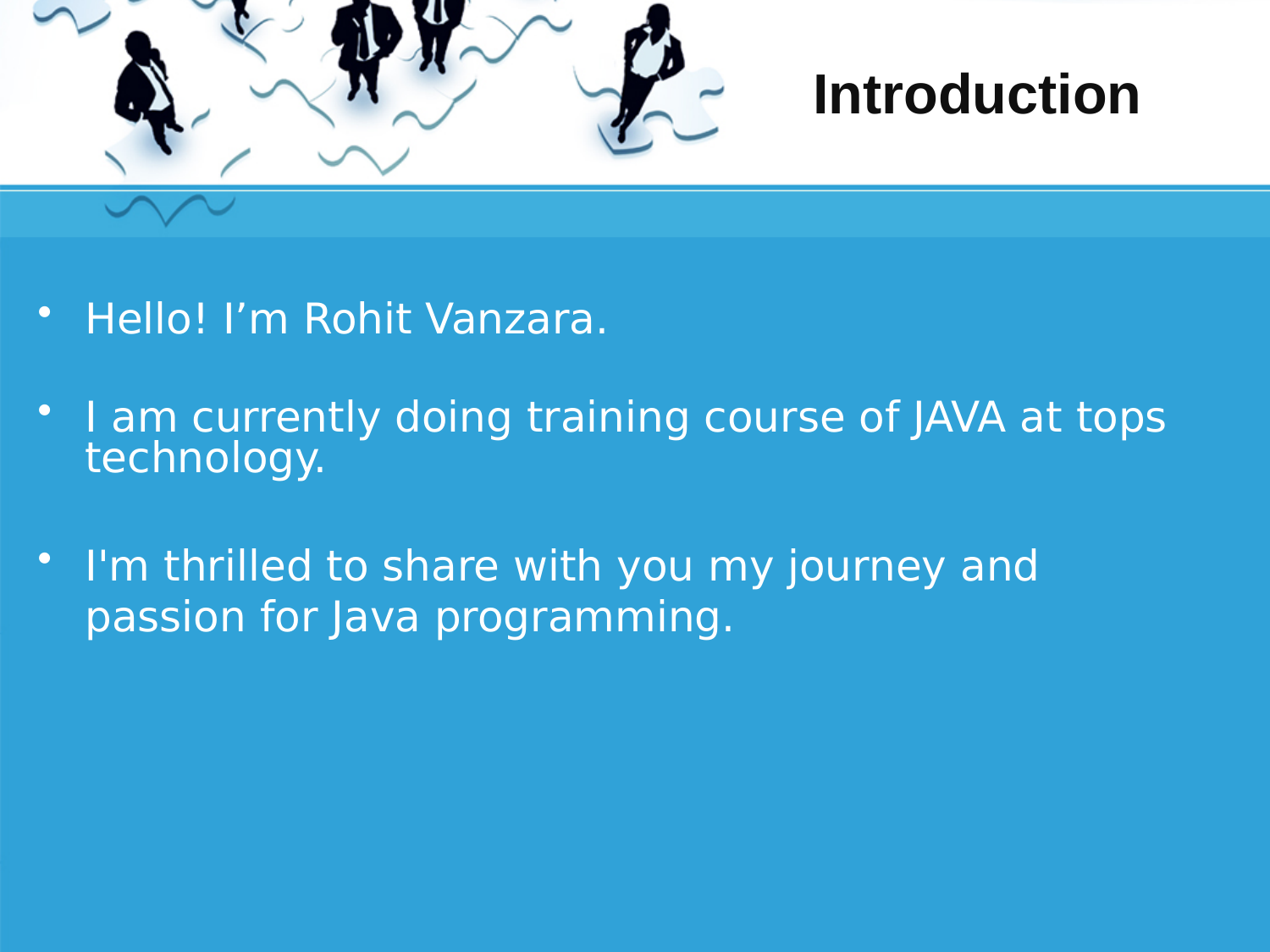

# Introduction

Hello! I’m Rohit Vanzara.

I am currently doing training course of JAVA at tops technology.

I'm thrilled to share with you my journey and passion for Java programming.